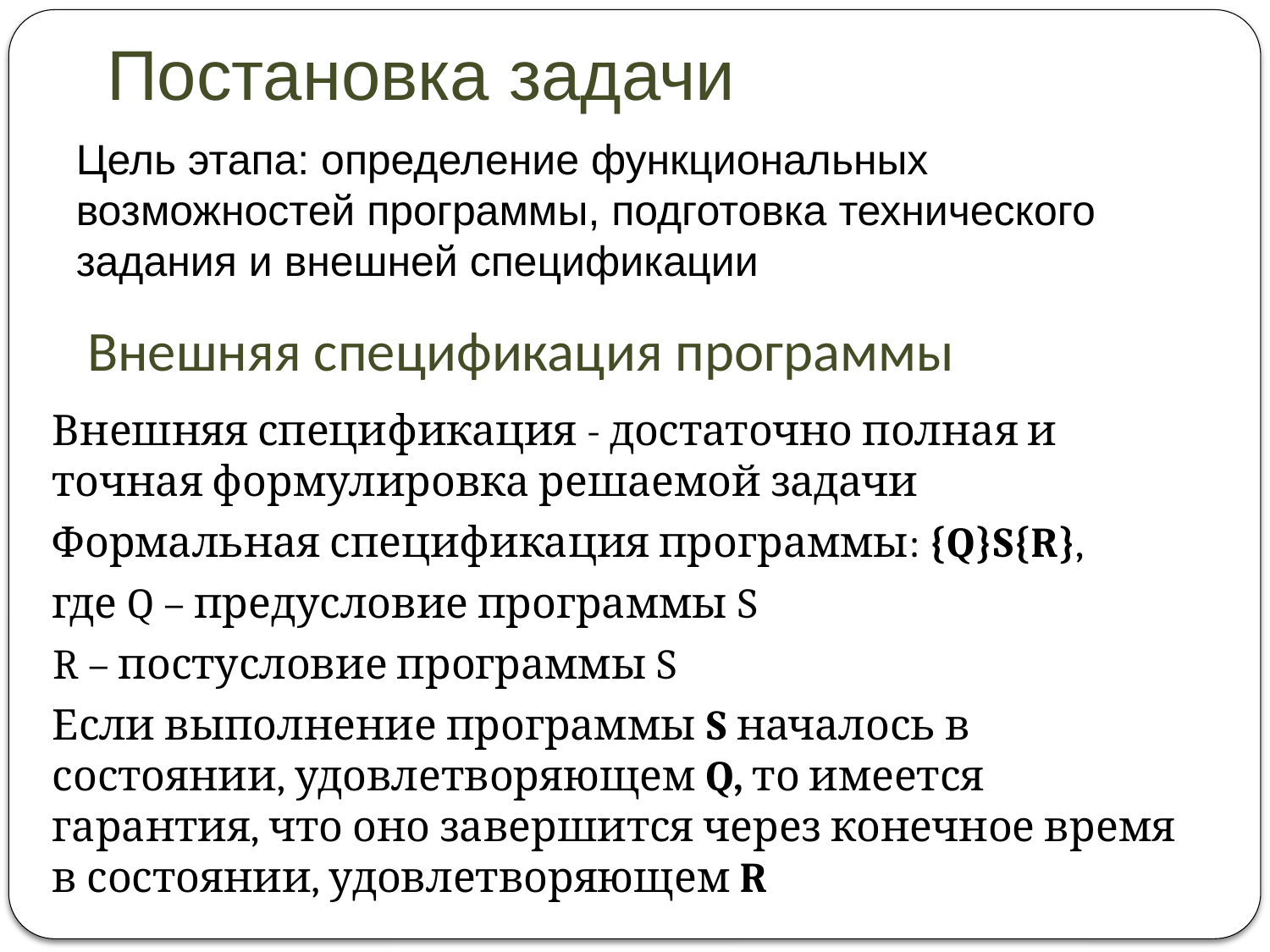

# Постановка задачи
Цель этапа: определение функциональных возможностей программы, подготовка технического задания и внешней спецификации
Внешняя спецификация программы
Внешняя спецификация - достаточно полная и точная формулировка решаемой задачи
Формальная спецификация программы: {Q}S{R},
где Q – предусловие программы S
R – постусловие программы S
Если выполнение программы S началось в состоянии, удовлетворяющем Q, то имеется гарантия, что оно завершится через конечное время в состоянии, удовлетворяющем R